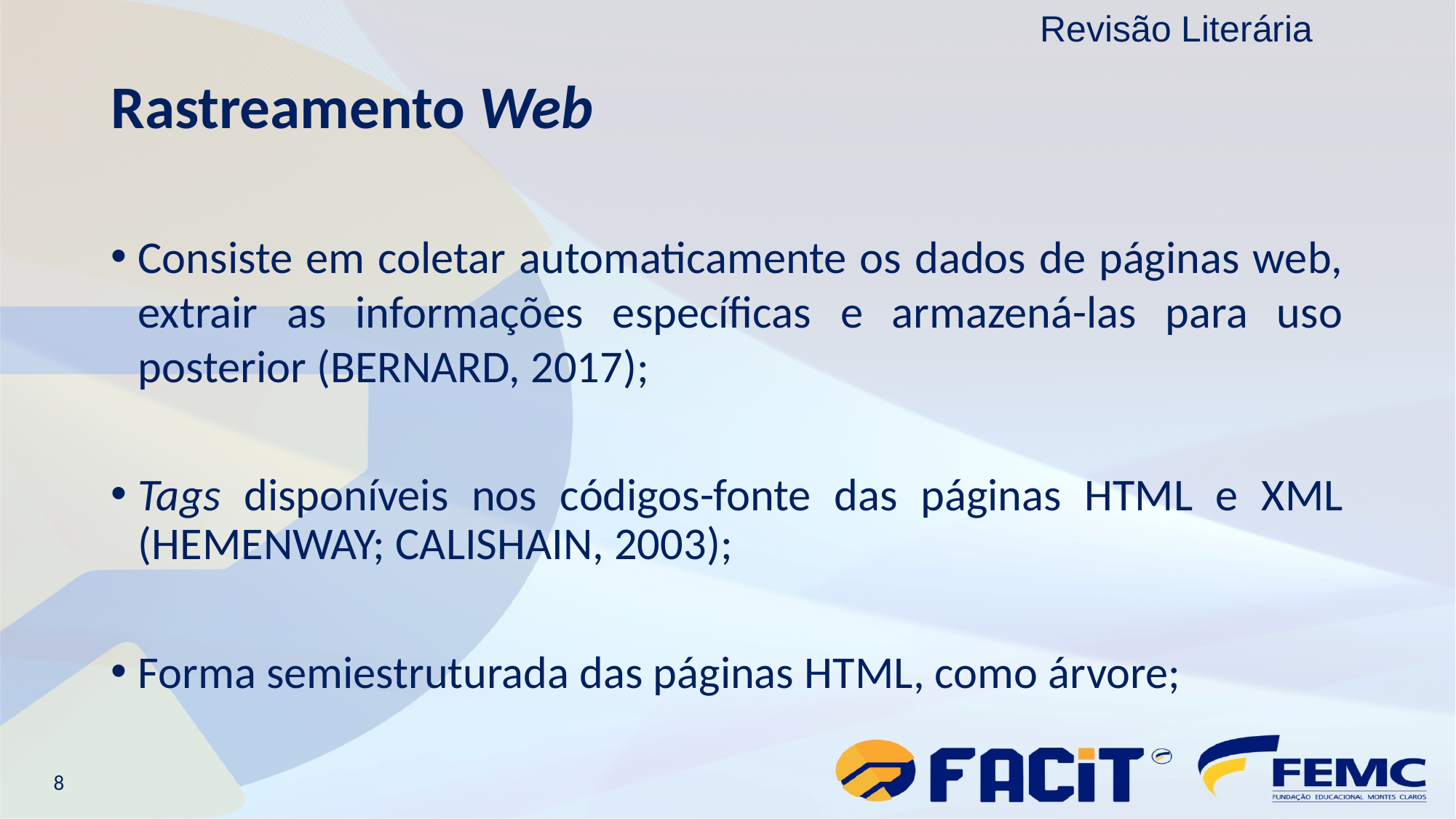

Revisão Literária
# Rastreamento Web

Consiste em coletar automaticamente os dados de páginas web, extrair as informações específicas e armazená-las para uso posterior (BERNARD, 2017);

Tags disponíveis nos códigos-fonte das páginas HTML e XML (HEMENWAY; CALISHAIN, 2003);

Forma semiestruturada das páginas HTML, como árvore;

8